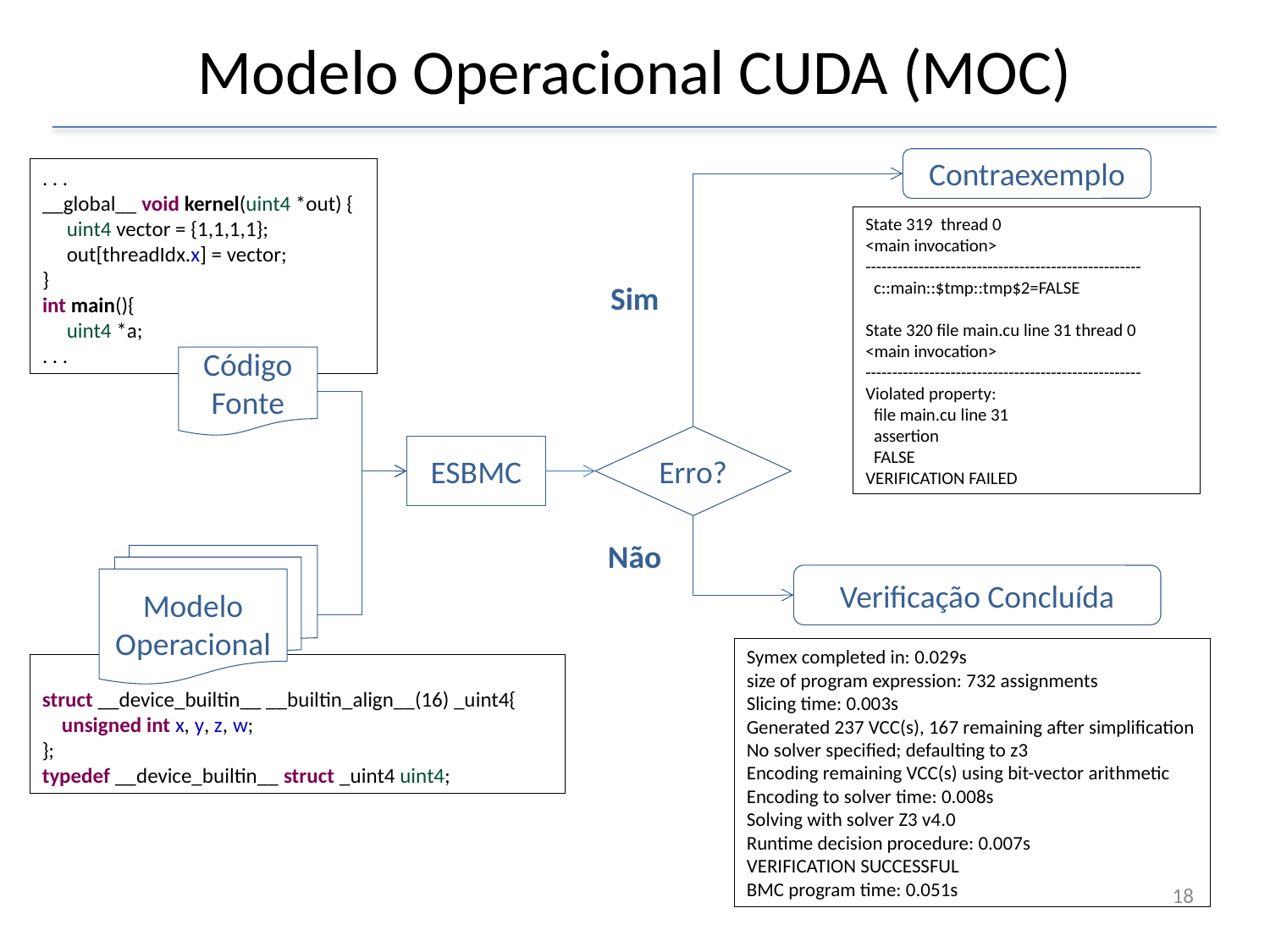

Modelo Operacional CUDA (MOC)
Contraexemplo
. . .
__global__ void kernel(uint4 *out) {
     uint4 vector = {1,1,1,1};
     out[threadIdx.x] = vector;
}
int main(){
     uint4 *a;
. . .
State 319  thread 0
<main invocation>
----------------------------------------------------
  c::main::$tmp::tmp$2=FALSE

State 320 file main.cu line 31 thread 0
<main invocation>
----------------------------------------------------
Violated property:
  file main.cu line 31
  assertion
  FALSE
VERIFICATION FAILED
Sim
Código Fonte
Erro?
ESBMC
Não
Modelo Operacional
Verificação Concluída
Symex completed in: 0.029s
size of program expression: 732 assignments
Slicing time: 0.003s
Generated 237 VCC(s), 167 remaining after simplification
No solver specified; defaulting to z3
Encoding remaining VCC(s) using bit-vector arithmetic
Encoding to solver time: 0.008s
Solving with solver Z3 v4.0
Runtime decision procedure: 0.007s
VERIFICATION SUCCESSFUL
BMC program time: 0.051s

struct __device_builtin__ __builtin_align__(16) _uint4{
    unsigned int x, y, z, w;
};
typedef __device_builtin__ struct _uint4 uint4;
18